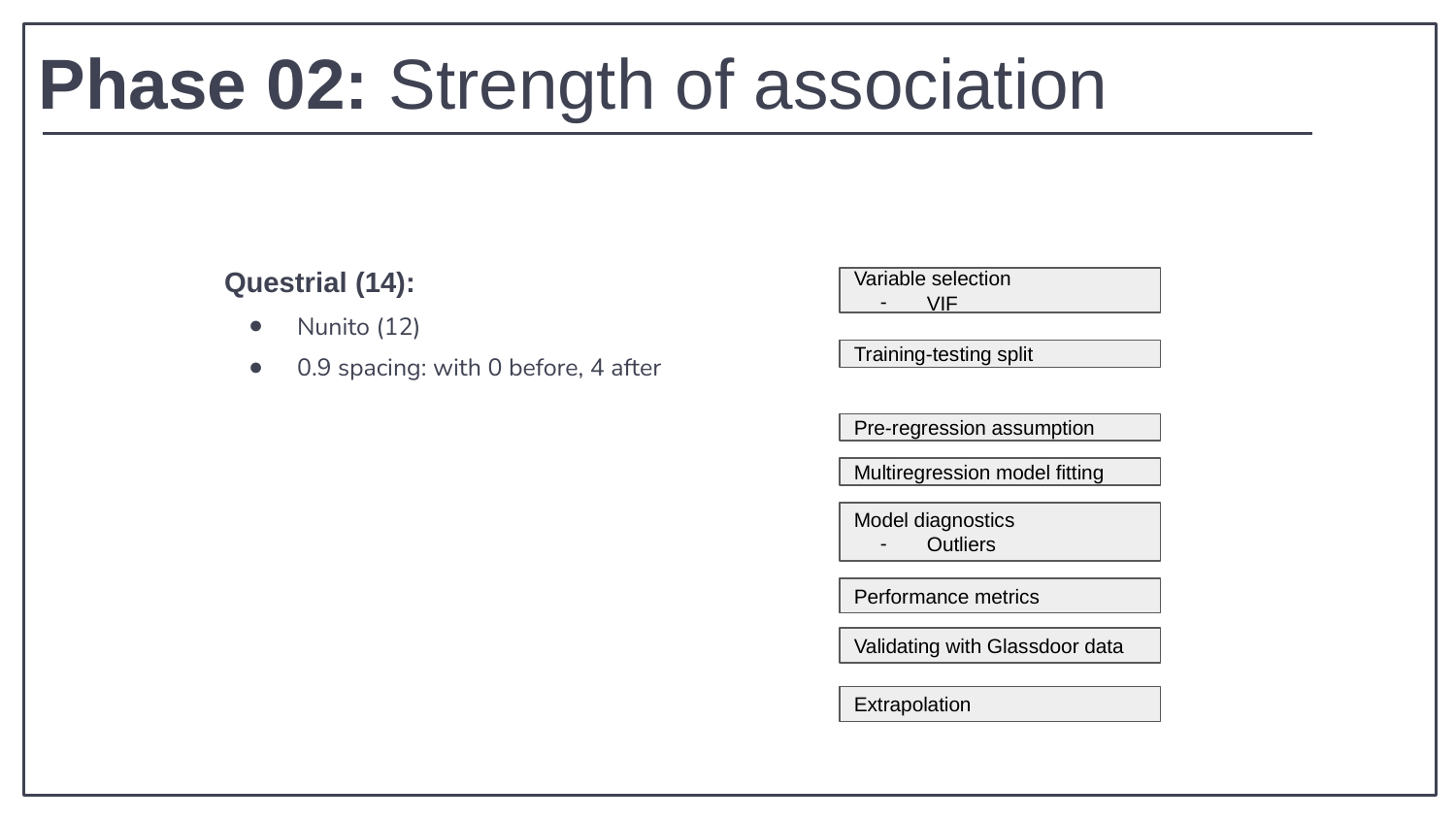

Phase 02: Strength of association
Questrial (14):
Nunito (12)
0.9 spacing: with 0 before, 4 after
Variable selection
VIF
Training-testing split
Pre-regression assumption
Multiregression model fitting
Model diagnostics
Outliers
Performance metrics
Validating with Glassdoor data
Extrapolation